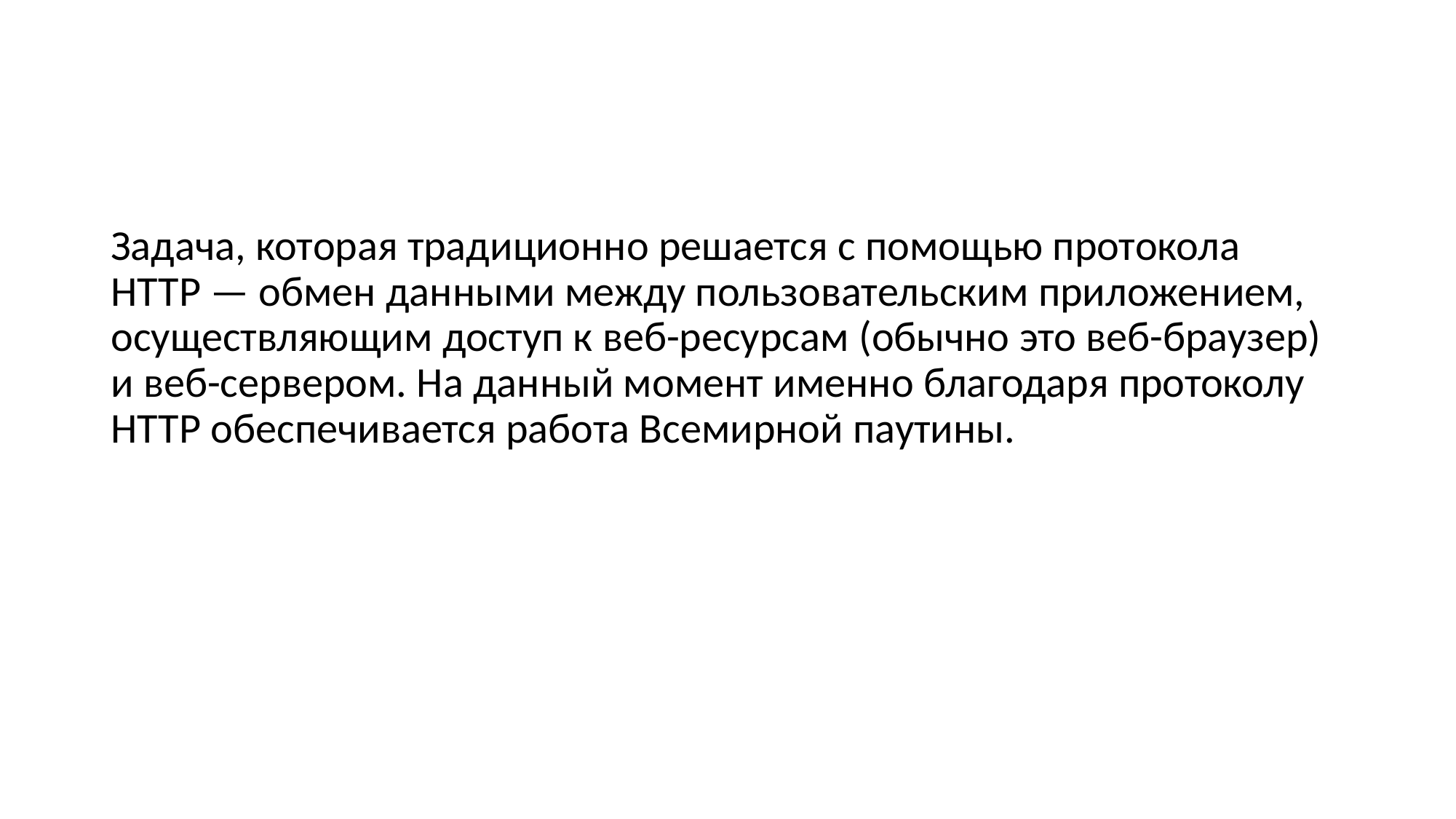

#
Задача, которая традиционно решается с помощью протокола HTTP — обмен данными между пользовательским приложением, осуществляющим доступ к веб-ресурсам (обычно это веб-браузер) и веб-сервером. На данный момент именно благодаря протоколу HTTP обеспечивается работа Всемирной паутины.